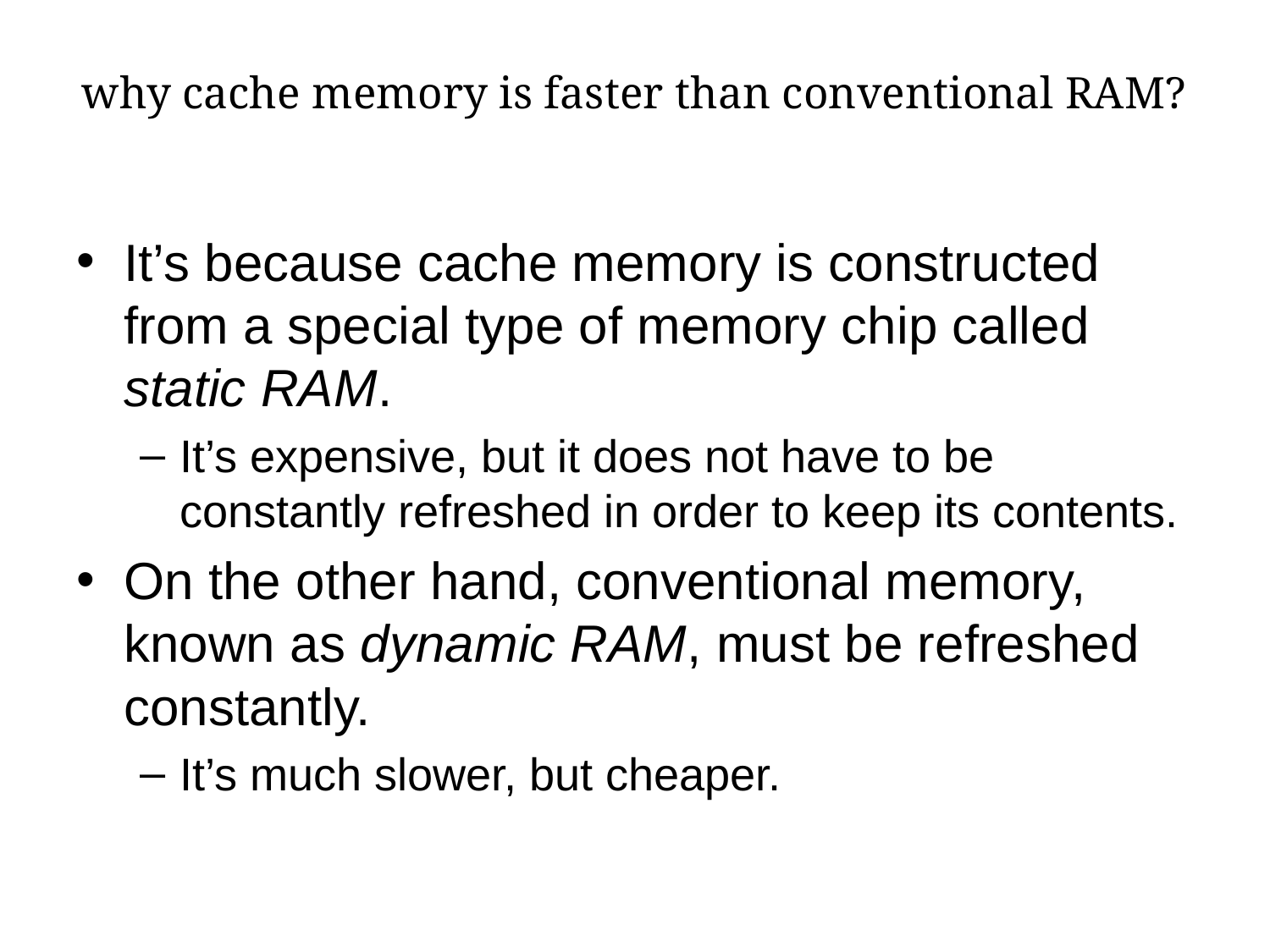

# why cache memory is faster than conventional RAM?
It’s because cache memory is constructed from a special type of memory chip called static RAM.
It’s expensive, but it does not have to be constantly refreshed in order to keep its contents.
On the other hand, conventional memory, known as dynamic RAM, must be refreshed constantly.
It’s much slower, but cheaper.